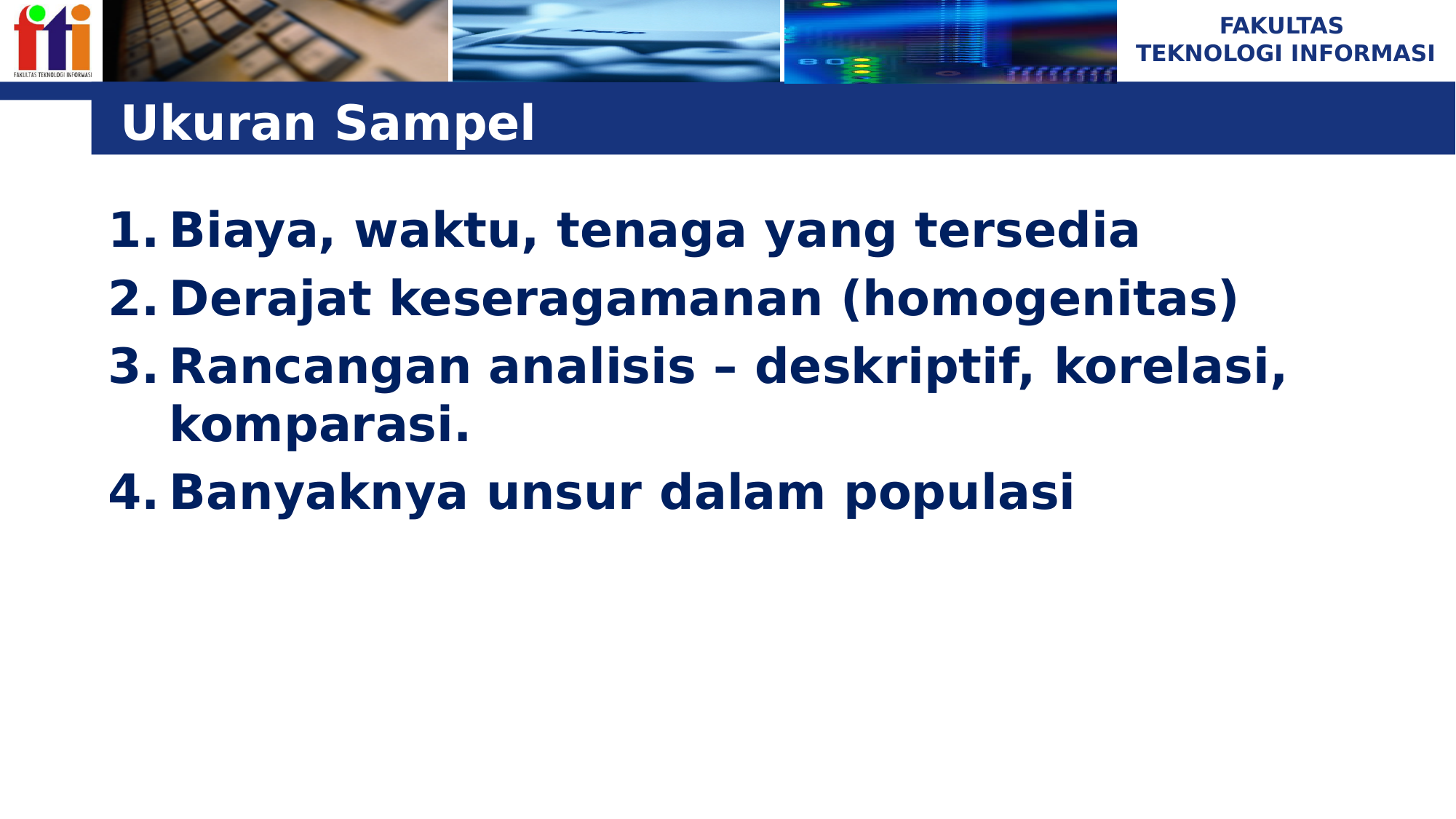

# Ukuran Sampel
Biaya, waktu, tenaga yang tersedia
Derajat keseragamanan (homogenitas)
Rancangan analisis – deskriptif, korelasi, komparasi.
Banyaknya unsur dalam populasi